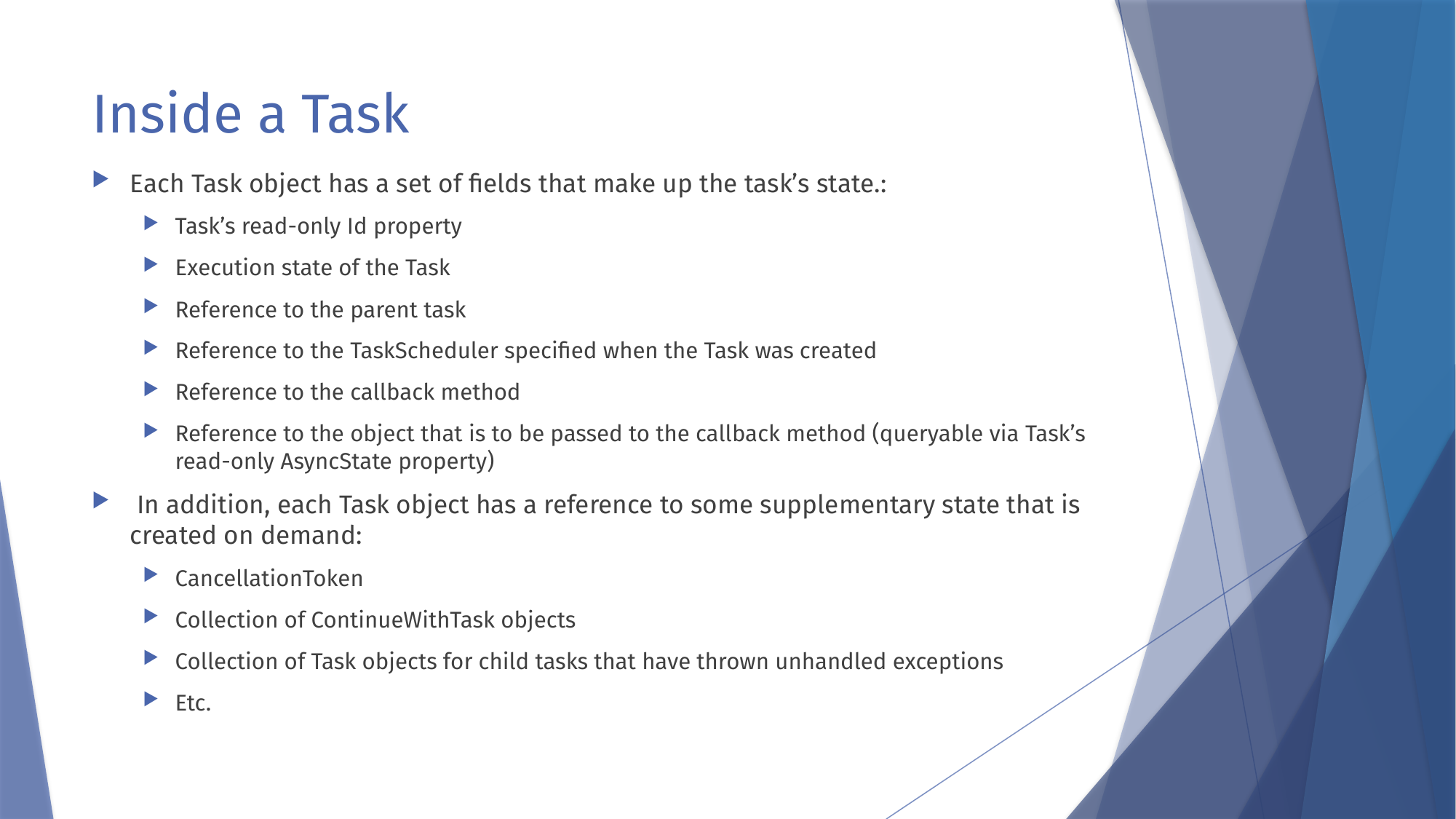

# Inside a Task
Each Task object has a set of fields that make up the task’s state.:
Task’s read-only Id property
Execution state of the Task
Reference to the parent task
Reference to the TaskScheduler specified when the Task was created
Reference to the callback method
Reference to the object that is to be passed to the callback method (queryable via Task’s read-only AsyncState property)
 In addition, each Task object has a reference to some supplementary state that is created on demand:
CancellationToken
Collection of ContinueWithTask objects
Collection of Task objects for child tasks that have thrown unhandled exceptions
Etc.